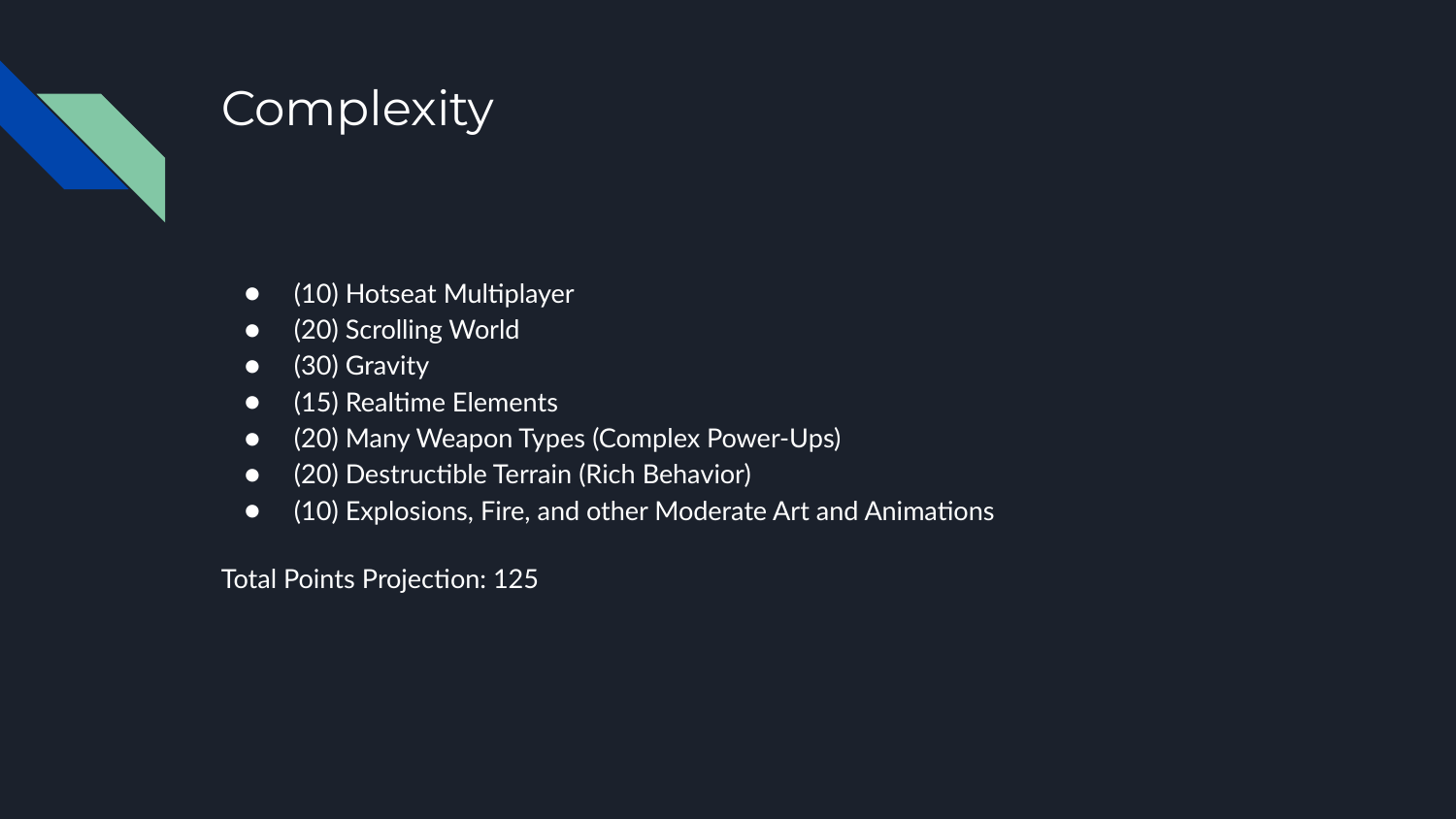

# Complexity
(10) Hotseat Multiplayer
(20) Scrolling World
(30) Gravity
(15) Realtime Elements
(20) Many Weapon Types (Complex Power-Ups)
(20) Destructible Terrain (Rich Behavior)
(10) Explosions, Fire, and other Moderate Art and Animations
Total Points Projection: 125